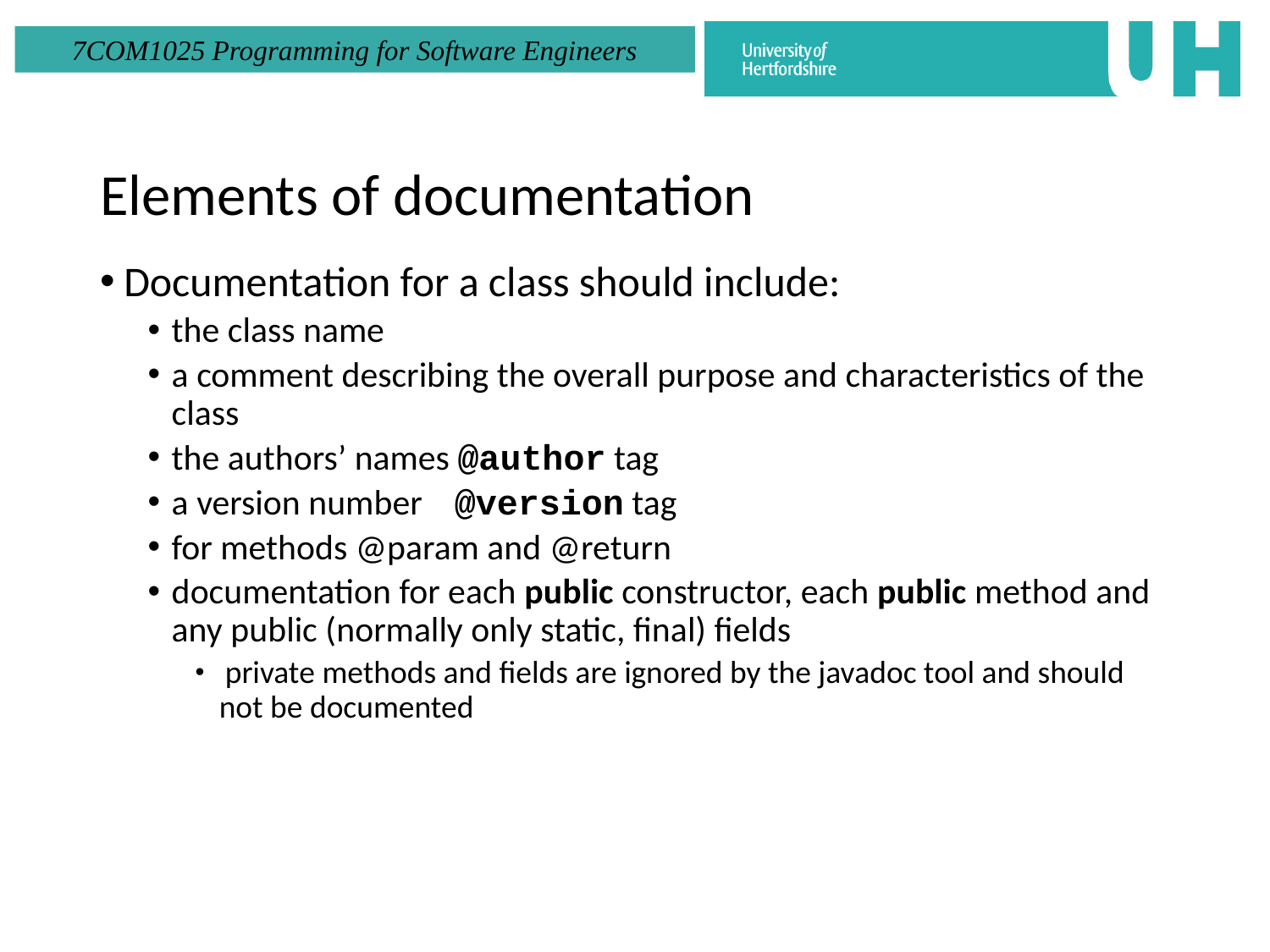

Elements of documentation
Documentation for a class should include:
the class name
a comment describing the overall purpose and characteristics of the class
the authors’ names @author tag
a version number    @version tag
for methods @param and @return
documentation for each public constructor, each public method and any public (normally only static, final) fields
 private methods and fields are ignored by the javadoc tool and should not be documented